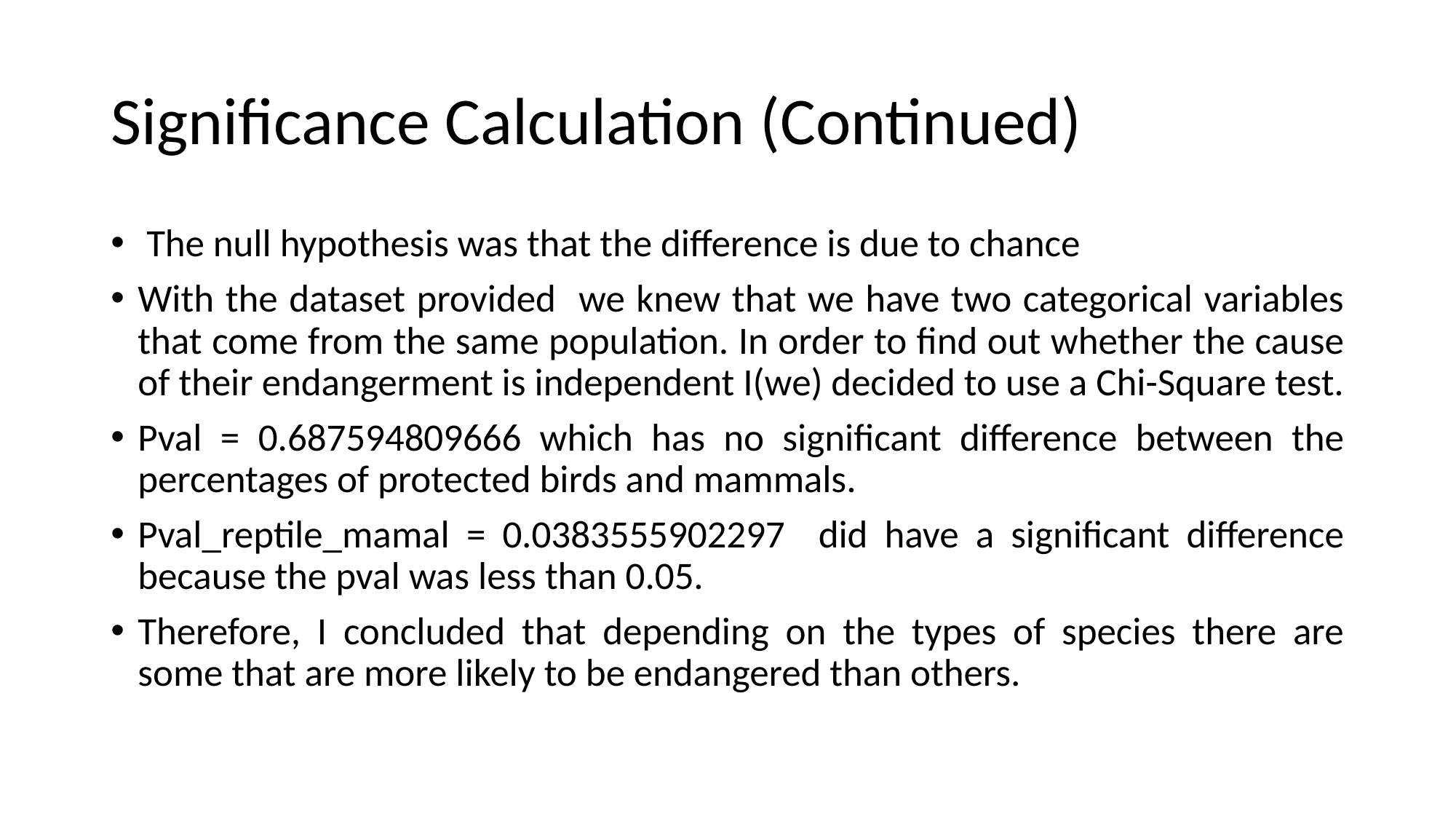

# Significance Calculation (Continued)
 The null hypothesis was that the difference is due to chance
With the dataset provided  we knew that we have two categorical variables that come from the same population. In order to find out whether the cause of their endangerment is independent I(we) decided to use a Chi-Square test.
Pval = 0.687594809666 which has no significant difference between the percentages of protected birds and mammals.
Pval_reptile_mamal = 0.0383555902297  did have a significant difference because the pval was less than 0.05.
Therefore, I concluded that depending on the types of species there are some that are more likely to be endangered than others.